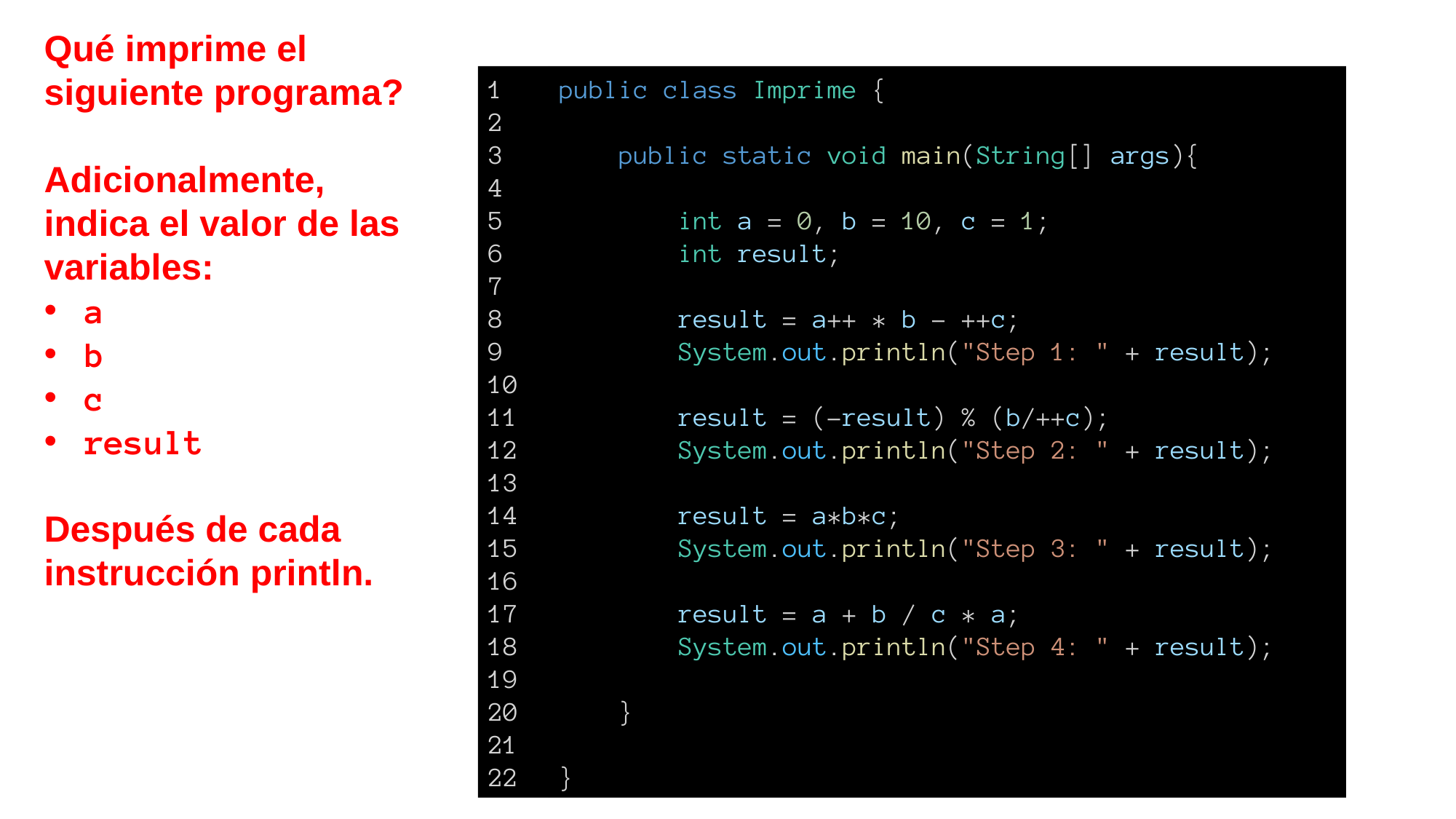

Qué imprime el siguiente programa?

Adicionalmente, indica el valor de las variables:
a
b
c
result

Después de cada instrucción println.
1
2
3
4
5
6
7
8
9
10
11
12
13
14
15
16
17
18
19
20
21
22
public class Imprime {

    public static void main(String[] args){
        int a = 0, b = 10, c = 1;
        int result;
        result = a++ * b - ++c;
        System.out.println("Step 1: " + result);
        result = (-result) % (b/++c);
        System.out.println("Step 2: " + result);
        result = a*b*c;
        System.out.println("Step 3: " + result);
        result = a + b / c * a;
        System.out.println("Step 4: " + result);
    }
}